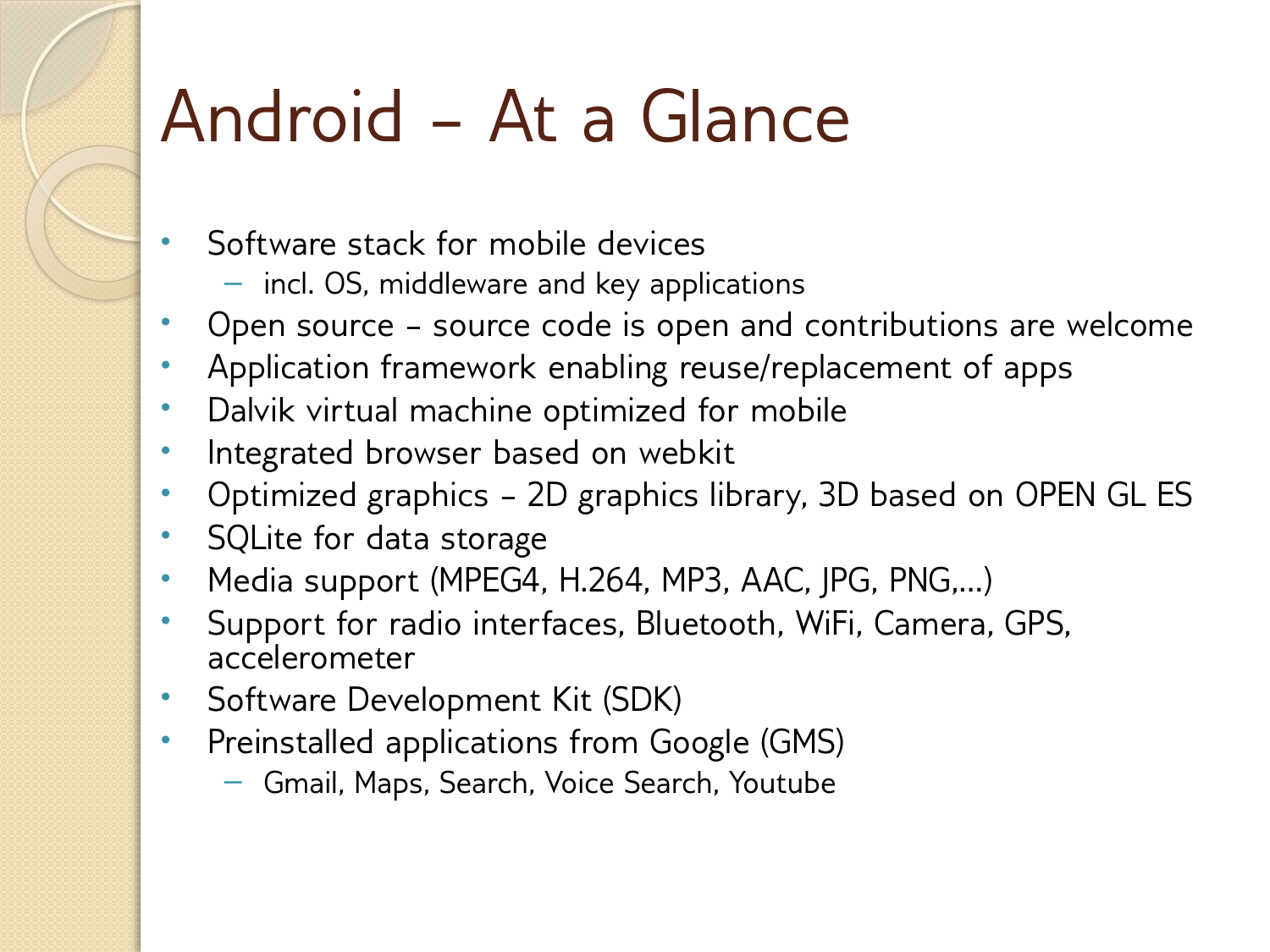

# Android – At a Glance
Software stack for mobile devices
incl. OS, middleware and key applications
Open source – source code is open and contributions are welcome
Application framework enabling reuse/replacement of apps
Dalvik virtual machine optimized for mobile
Integrated browser based on webkit
Optimized graphics – 2D graphics library, 3D based on OPEN GL ES
SQLite for data storage
Media support (MPEG4, H.264, MP3, AAC, JPG, PNG,…)
Support for radio interfaces, Bluetooth, WiFi, Camera, GPS, accelerometer
Software Development Kit (SDK)
Preinstalled applications from Google (GMS)
Gmail, Maps, Search, Voice Search, Youtube